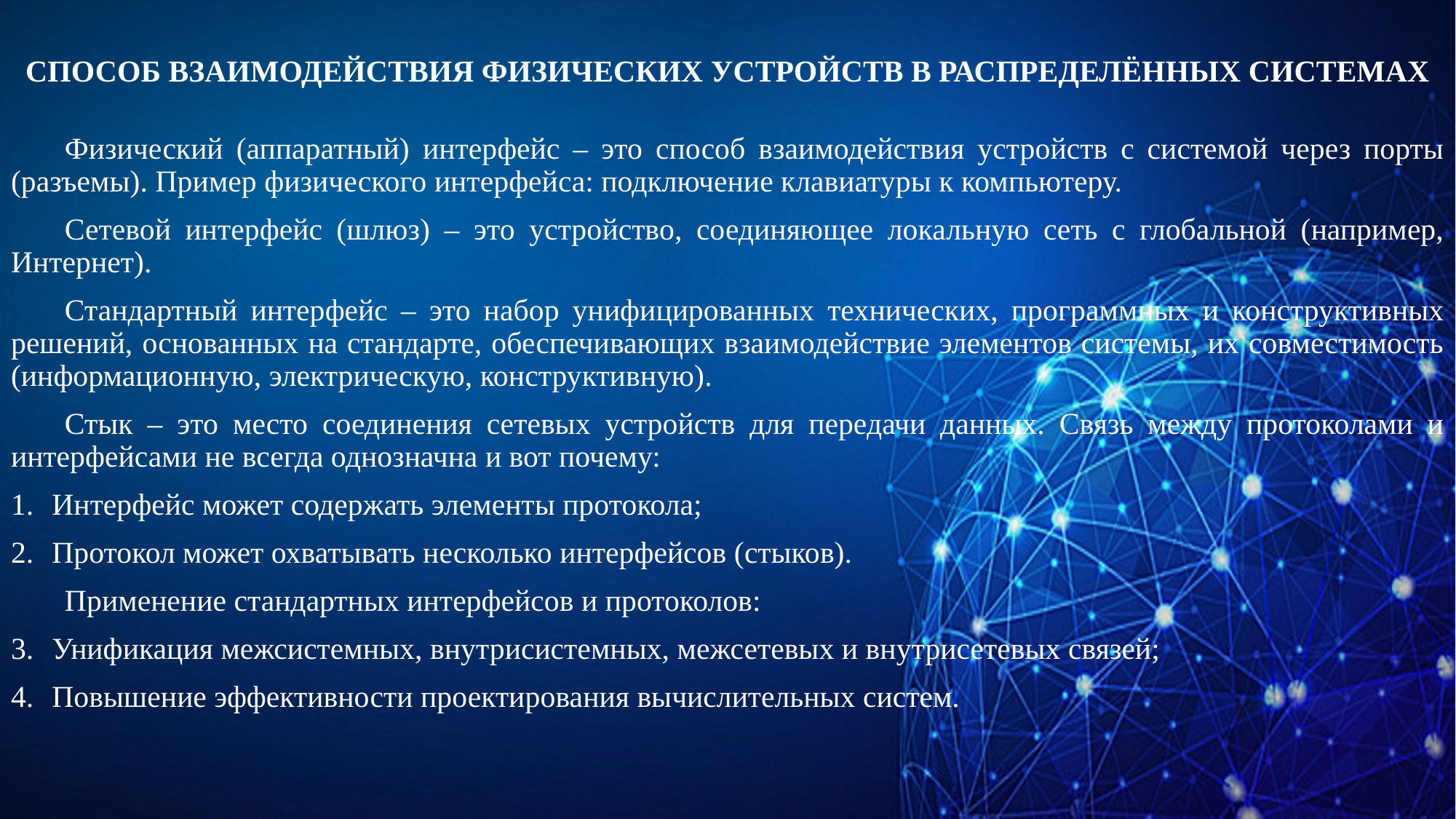

# СПОСОБ ВЗАИМОДЕЙСТВИЯ ФИЗИЧЕСКИХ УСТРОЙСТВ В РАСПРЕДЕЛЁННЫХ СИСТЕМАХ
Физический (аппаратный) интерфейс – это способ взаимодействия устройств с системой через порты (разъемы). Пример физического интерфейса: подключение клавиатуры к компьютеру.
Сетевой интерфейс (шлюз) – это устройство, соединяющее локальную сеть с глобальной (например, Интернет).
Стандартный интерфейс – это набор унифицированных технических, программных и конструктивных решений, основанных на стандарте, обеспечивающих взаимодействие элементов системы, их совместимость (информационную, электрическую, конструктивную).
Стык – это место соединения сетевых устройств для передачи данных. Связь между протоколами и интерфейсами не всегда однозначна и вот почему:
Интерфейс может содержать элементы протокола;
Протокол может охватывать несколько интерфейсов (стыков).
Применение стандартных интерфейсов и протоколов:
Унификация межсистемных, внутрисистемных, межсетевых и внутрисетевых связей;
Повышение эффективности проектирования вычислительных систем.